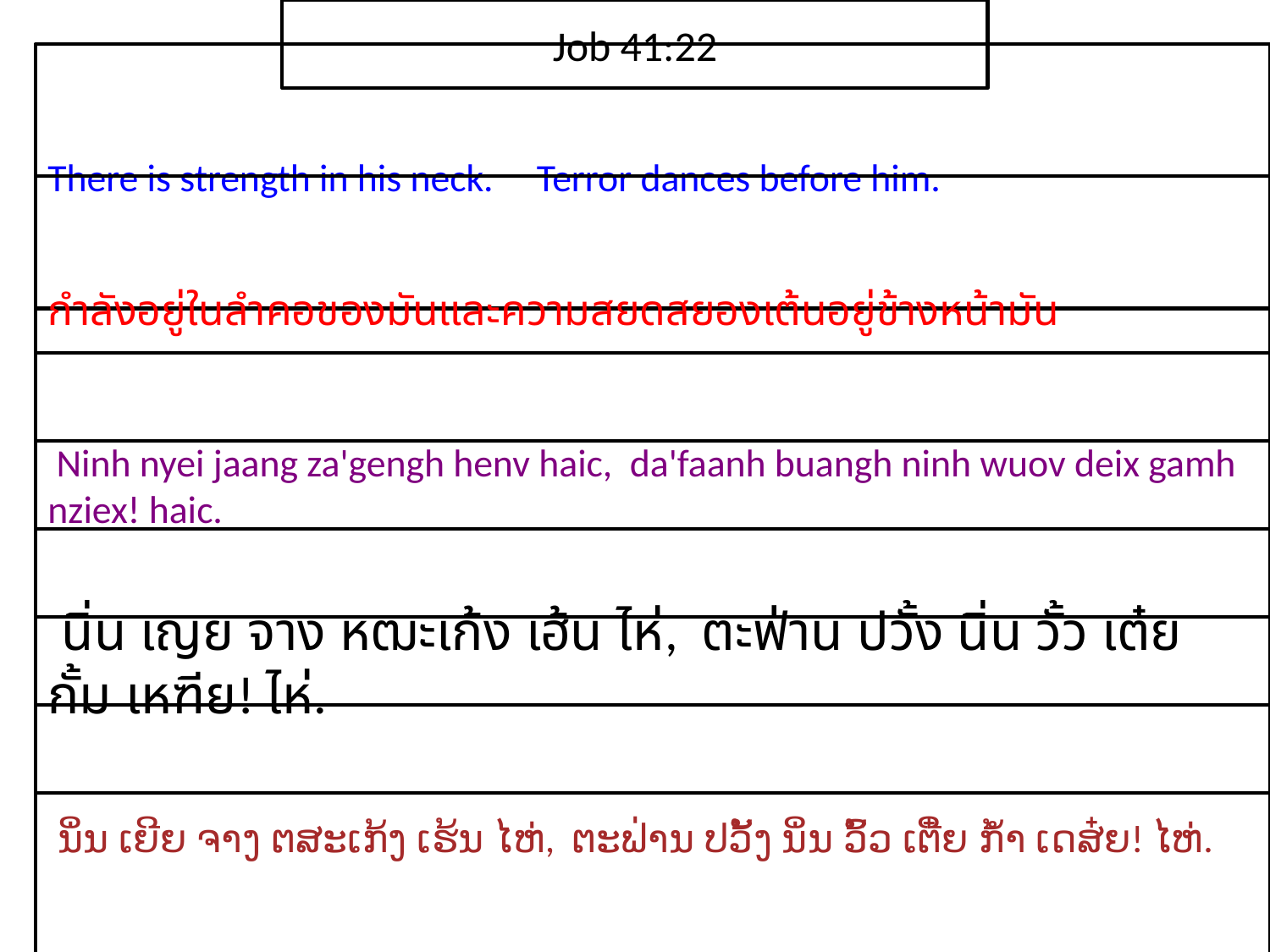

Job 41:22
There is strength in his neck.     Terror dances before him.
กำลัง​อยู่​ใน​ลำคอ​ของ​มันและ​ความ​สยดสยอง​เต้น​อยู่​ข้างหน้า​มัน
 Ninh nyei jaang za'gengh henv haic,  da'faanh buangh ninh wuov deix gamh nziex! haic.
 นิ่น เญย จาง หฒะเก้ง เฮ้น ไห่,  ตะฟ่าน ปวั้ง นิ่น วั้ว เต๋ย กั้ม เหฑีย! ไห่.
 ນິ່ນ ເຍີຍ ຈາງ ຕສະເກ້ງ ເຮ້ນ ໄຫ່,  ຕະຟ່ານ ປວັ້ງ ນິ່ນ ວົ້ວ ເຕີ໋ຍ ກ້ຳ ເດສ໋ຍ! ໄຫ່.